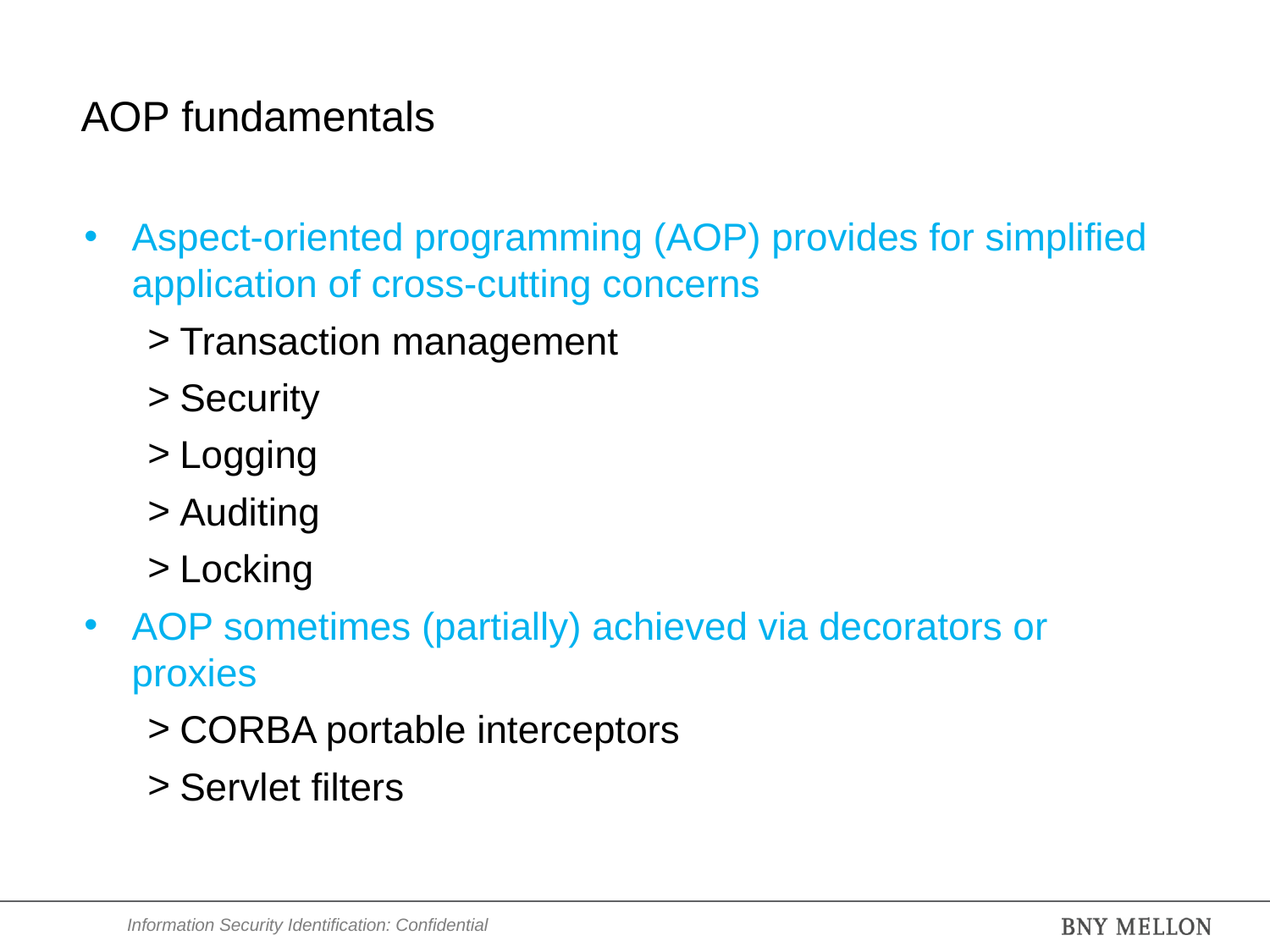

# AOP fundamentals
Aspect-oriented programming (AOP) provides for simplified application of cross-cutting concerns
Transaction management
Security
Logging
Auditing
Locking
AOP sometimes (partially) achieved via decorators or proxies
CORBA portable interceptors
Servlet filters